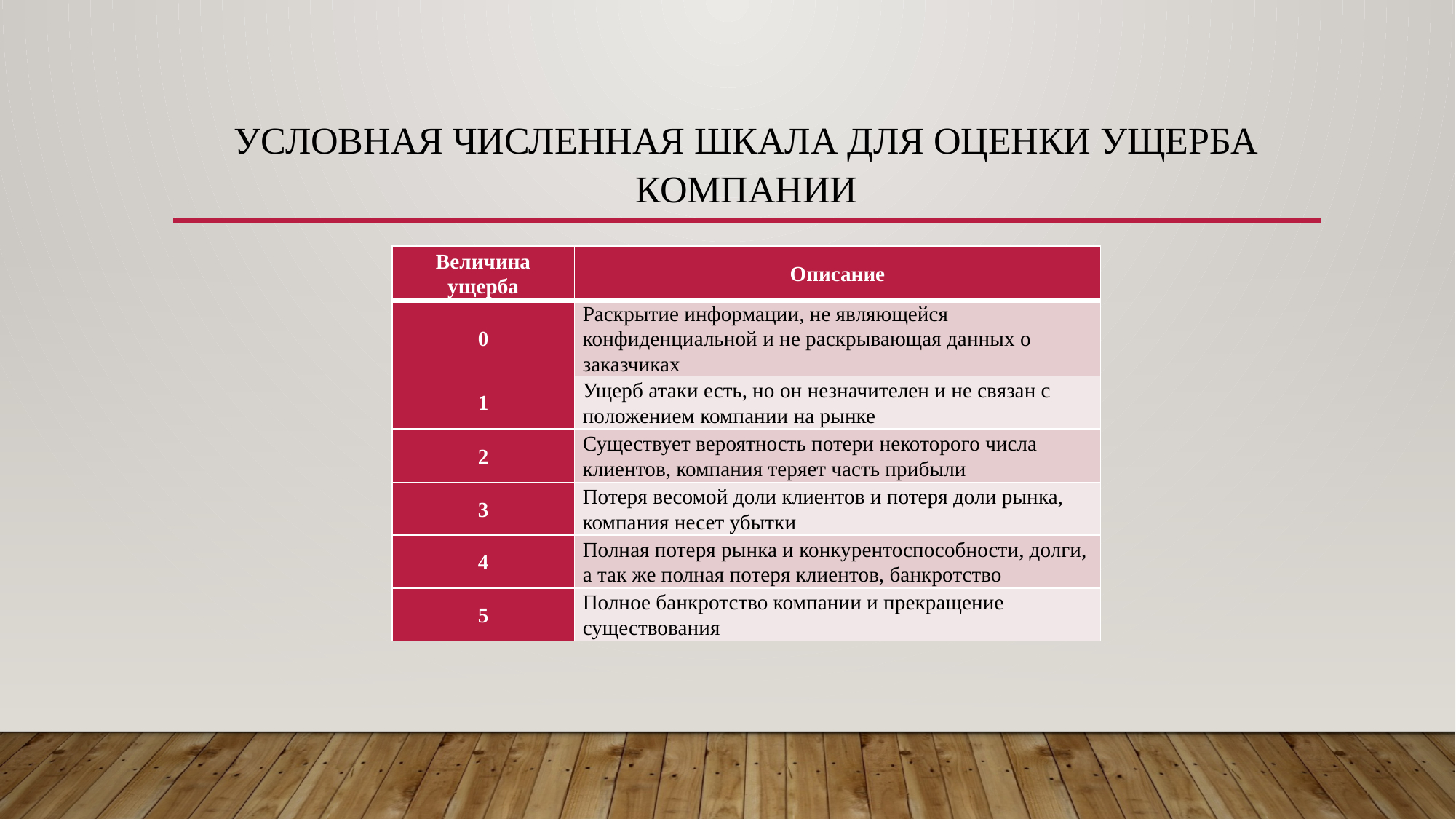

Условная численная шкала для оценки ущерба компании
| Величина ущерба | Описание |
| --- | --- |
| 0 | Раскрытие информации, не являющейся конфиденциальной и не раскрывающая данных о заказчиках |
| 1 | Ущерб атаки есть, но он незначителен и не связан с положением компании на рынке |
| 2 | Существует вероятность потери некоторого числа клиентов, компания теряет часть прибыли |
| 3 | Потеря весомой доли клиентов и потеря доли рынка, компания несет убытки |
| 4 | Полная потеря рынка и конкурентоспособности, долги, а так же полная потеря клиентов, банкротство |
| 5 | Полное банкротство компании и прекращение существования |